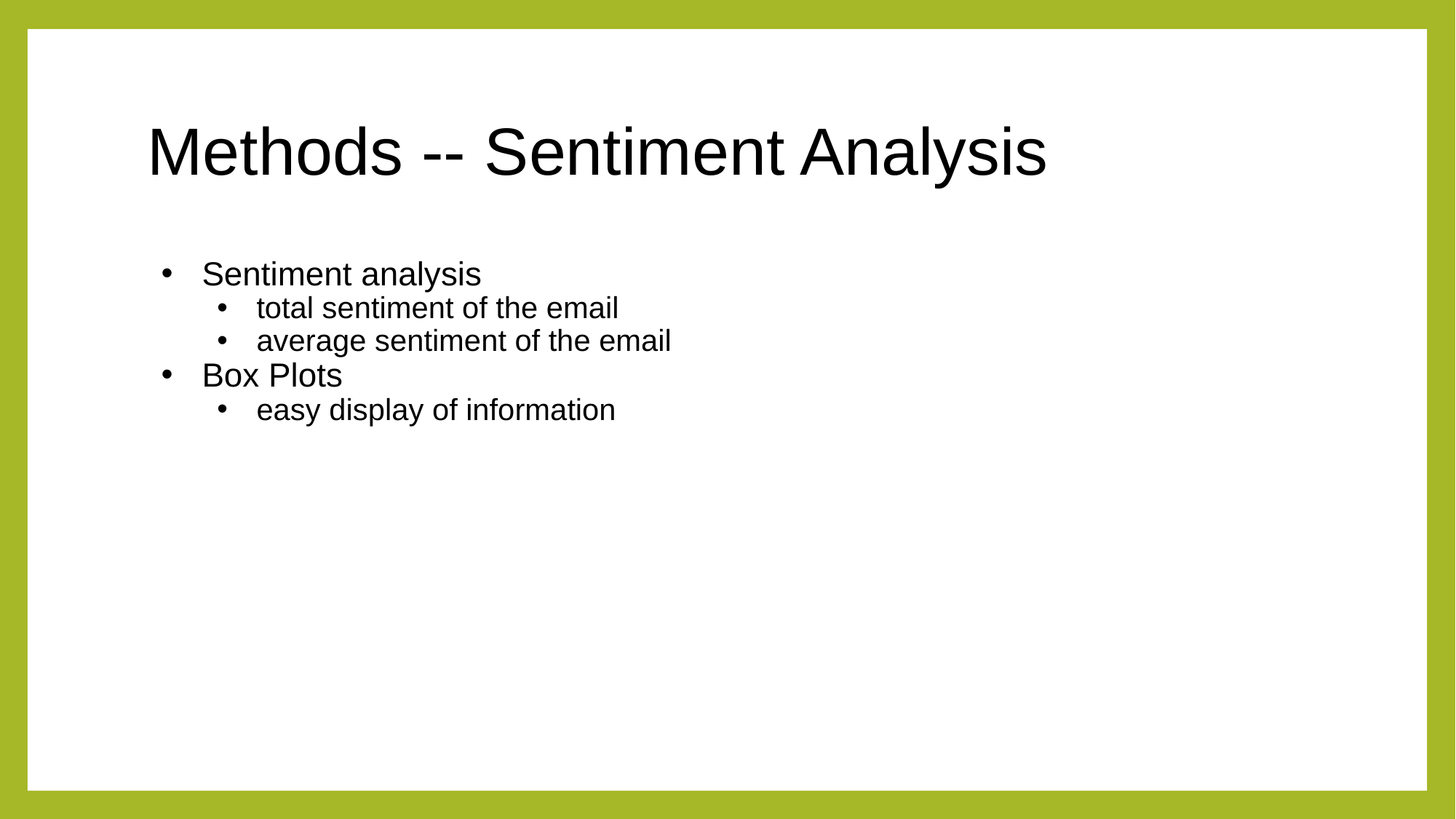

# Methods -- Sentiment Analysis
Sentiment analysis
total sentiment of the email
average sentiment of the email
Box Plots
easy display of information